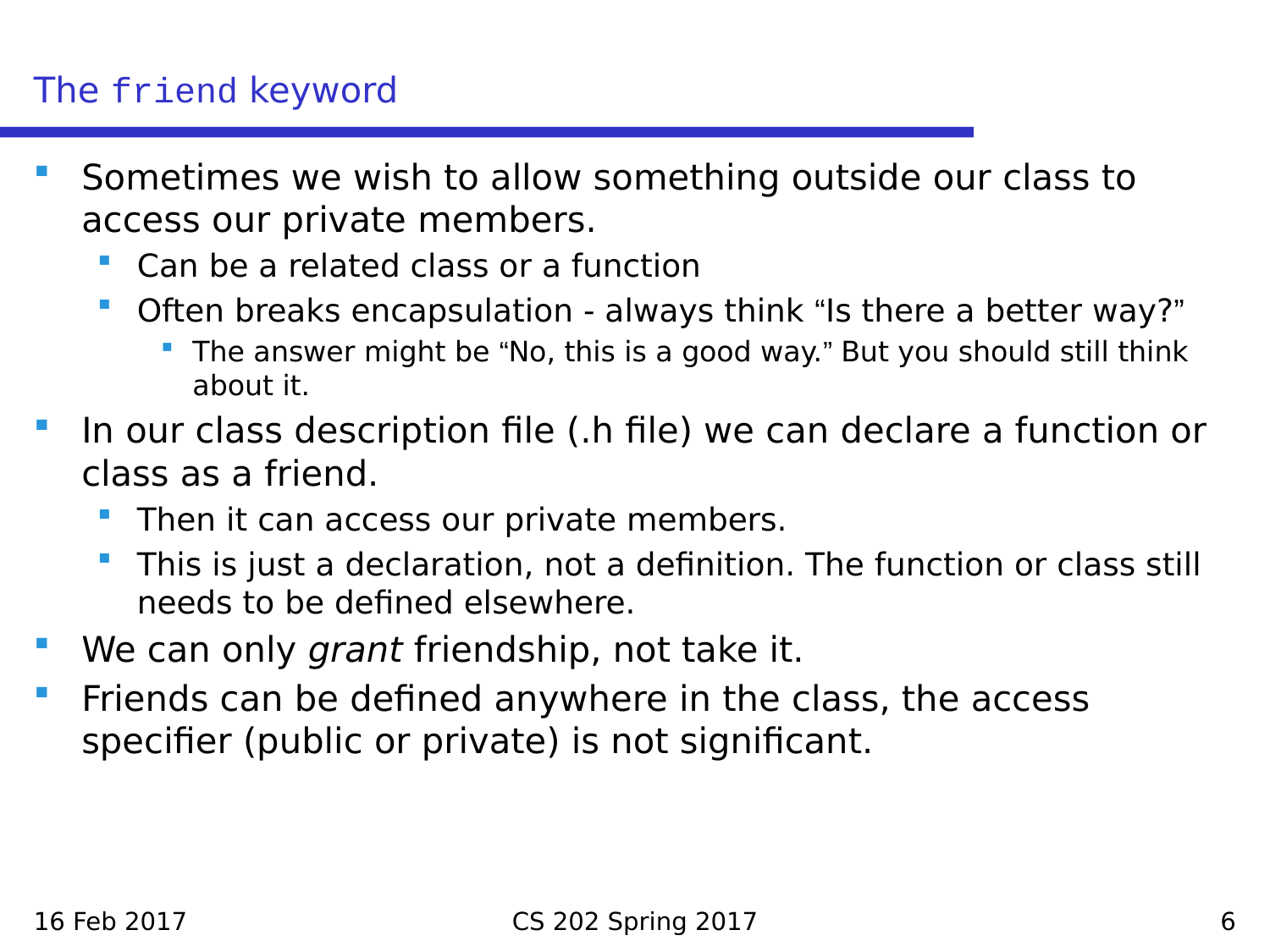

# The friend keyword
Sometimes we wish to allow something outside our class to access our private members.
Can be a related class or a function
Often breaks encapsulation - always think “Is there a better way?”
The answer might be “No, this is a good way.” But you should still think about it.
In our class description file (.h file) we can declare a function or class as a friend.
Then it can access our private members.
This is just a declaration, not a definition. The function or class still needs to be defined elsewhere.
We can only grant friendship, not take it.
Friends can be defined anywhere in the class, the access specifier (public or private) is not significant.
16 Feb 2017
CS 202 Spring 2017
6